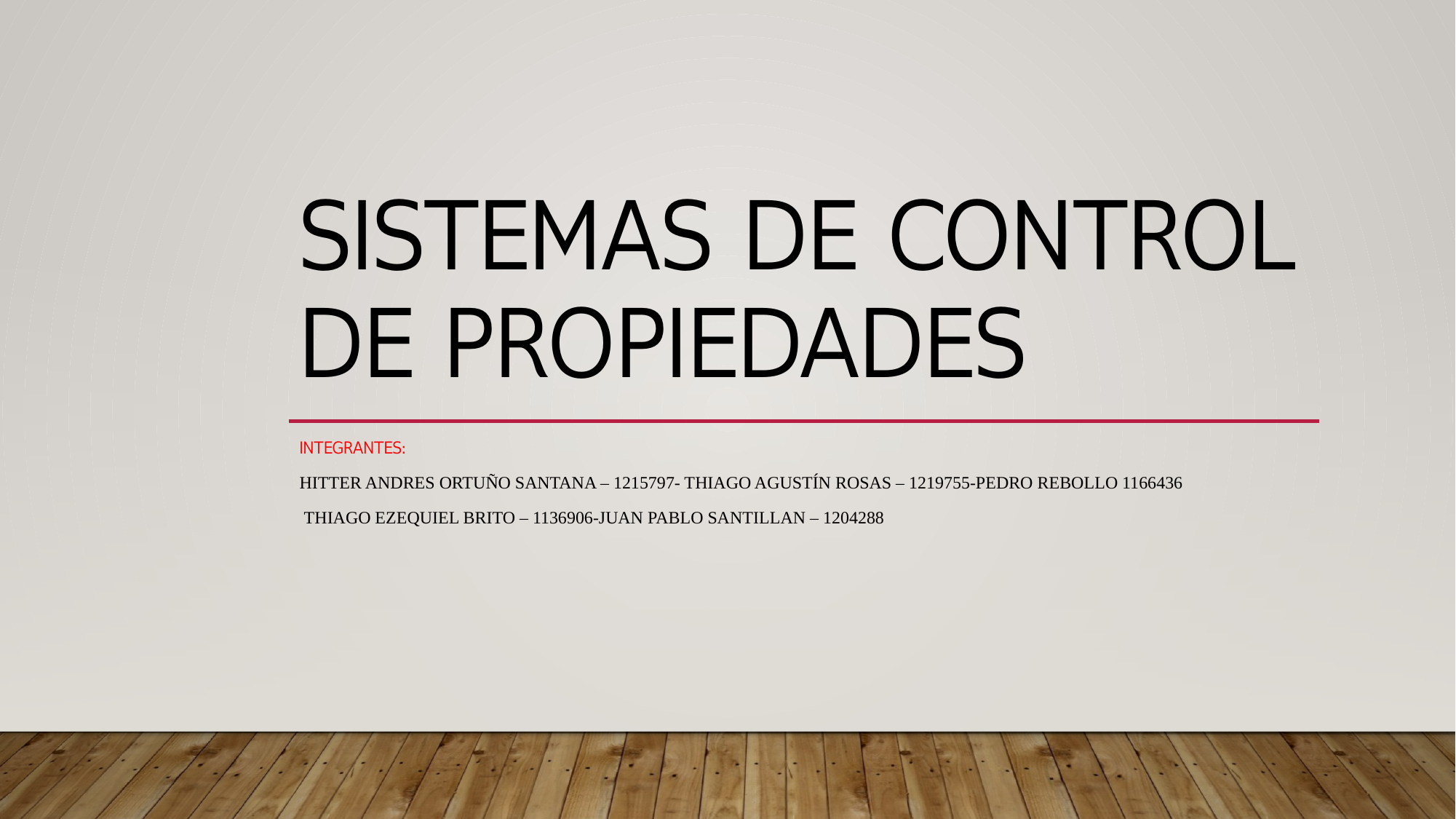

# Sistemas de control de propiedades
Integrantes:
Hitter Andres Ortuño Santana – 1215797- Thiago Agustín Rosas – 1219755-Pedro Rebollo 1166436
 Thiago Ezequiel Brito – 1136906-Juan Pablo Santillan – 1204288